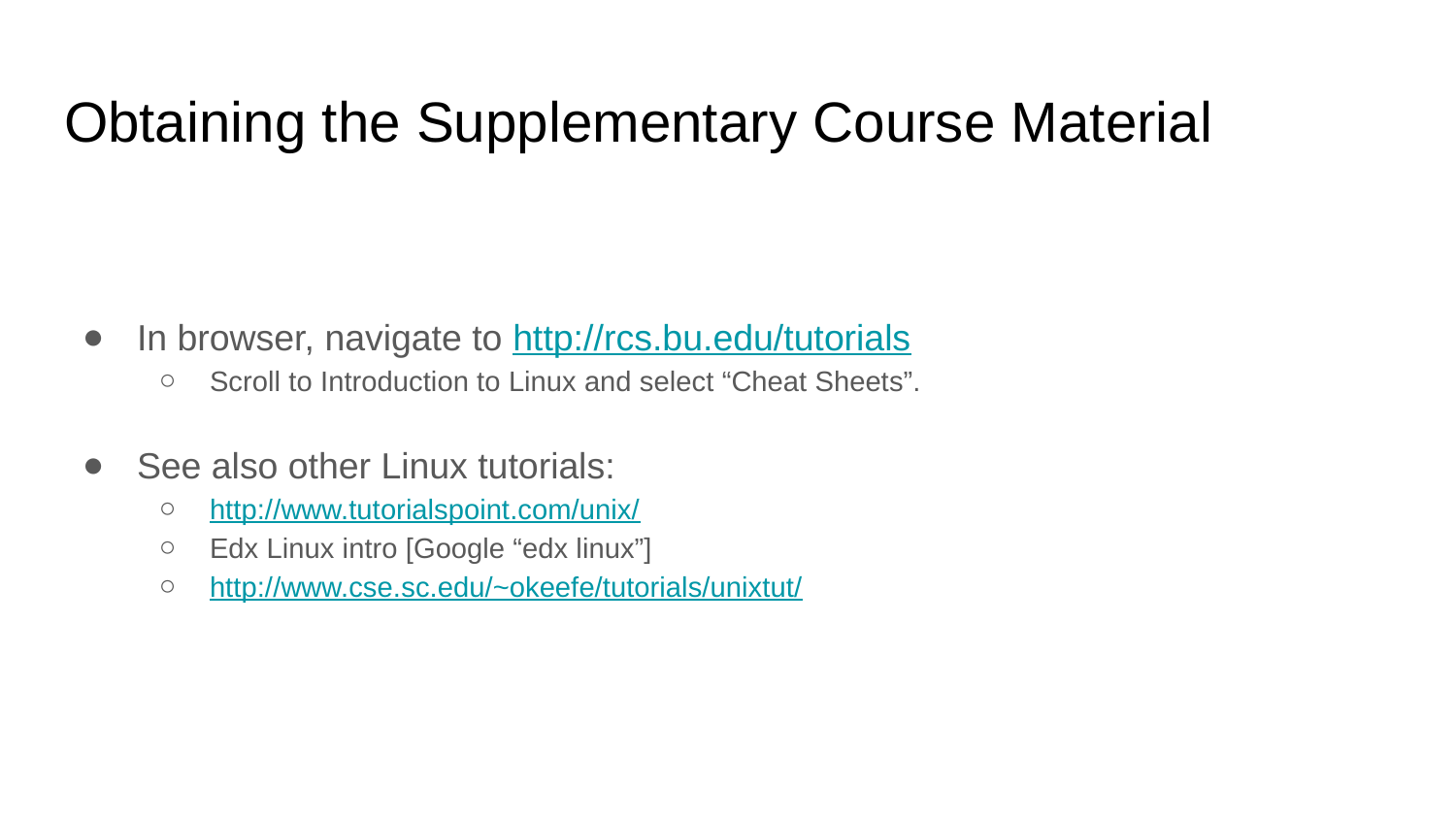

# Obtaining the Supplementary Course Material

In browser, navigate to http://rcs.bu.edu/tutorials
Scroll to Introduction to Linux and select “Cheat Sheets”.
See also other Linux tutorials:
http://www.tutorialspoint.com/unix/
Edx Linux intro [Google “edx linux”]
http://www.cse.sc.edu/~okeefe/tutorials/unixtut/